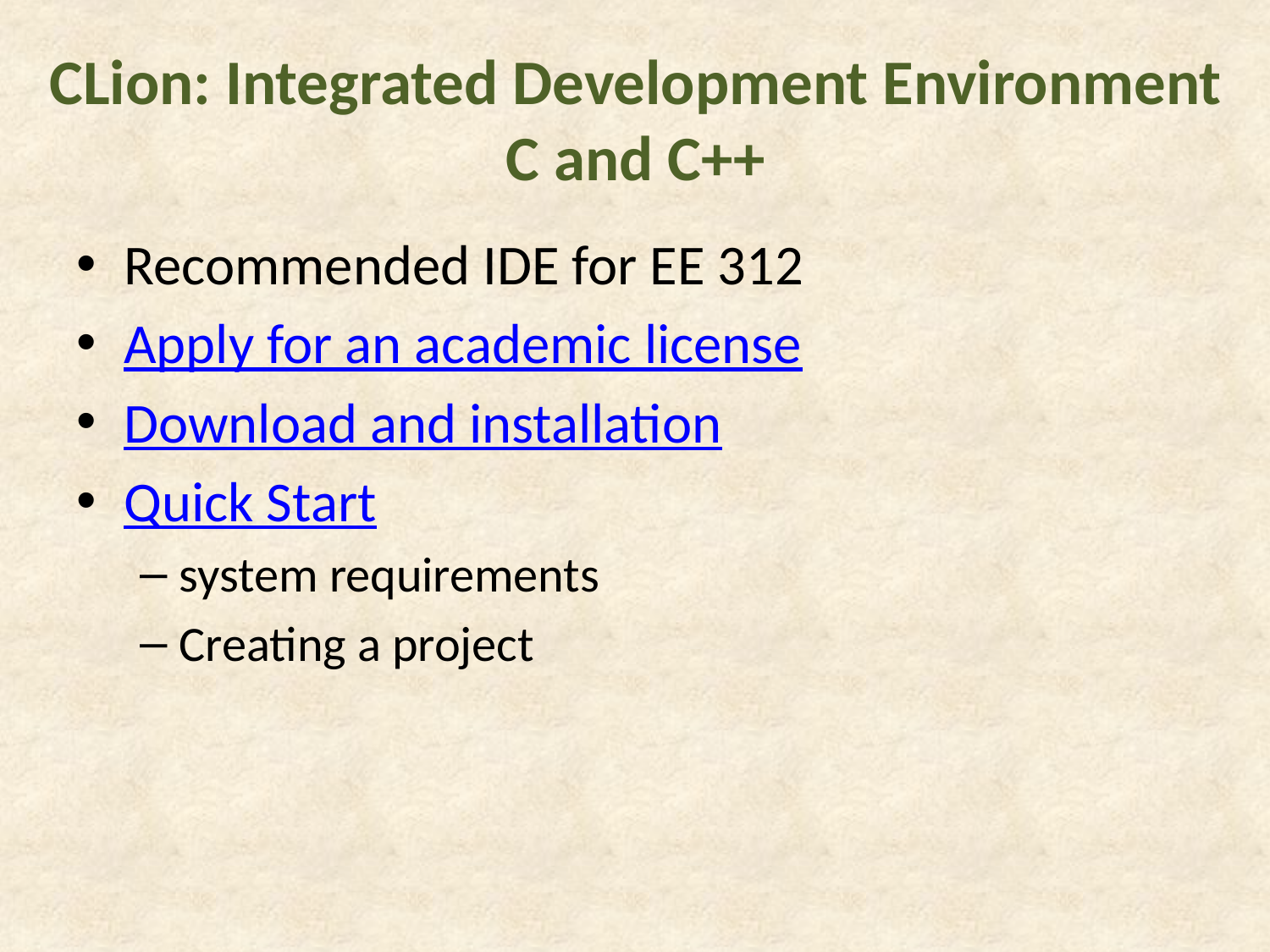

# CLion: Integrated Development Environment C and C++
Recommended IDE for EE 312
Apply for an academic license
Download and installation
Quick Start
system requirements
Creating a project